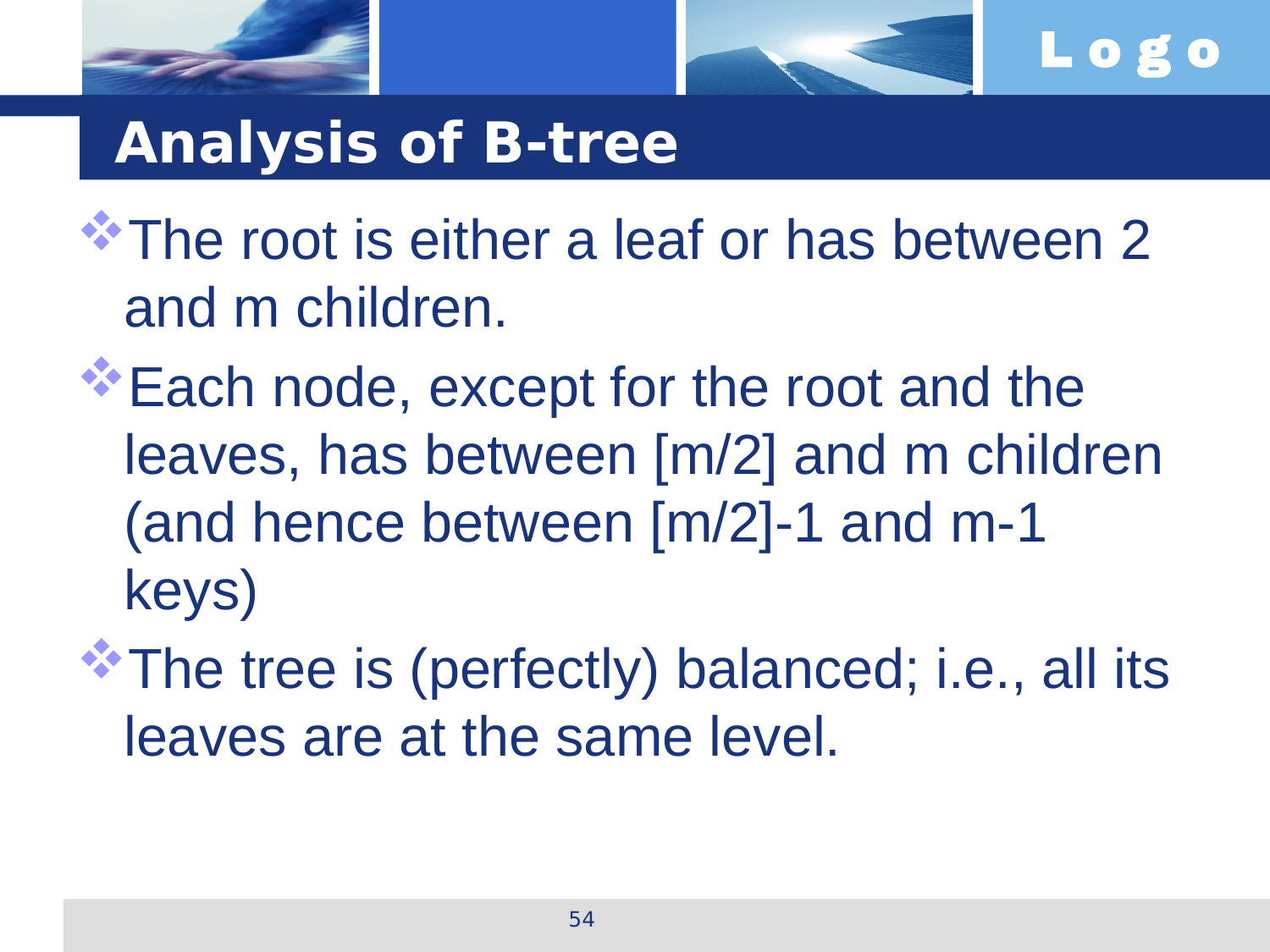

# Analysis of B-tree
The root is either a leaf or has between 2 and m children.
Each node, except for the root and the leaves, has between [m/2] and m children (and hence between [m/2]-1 and m-1 keys)
The tree is (perfectly) balanced; i.e., all its leaves are at the same level.
54